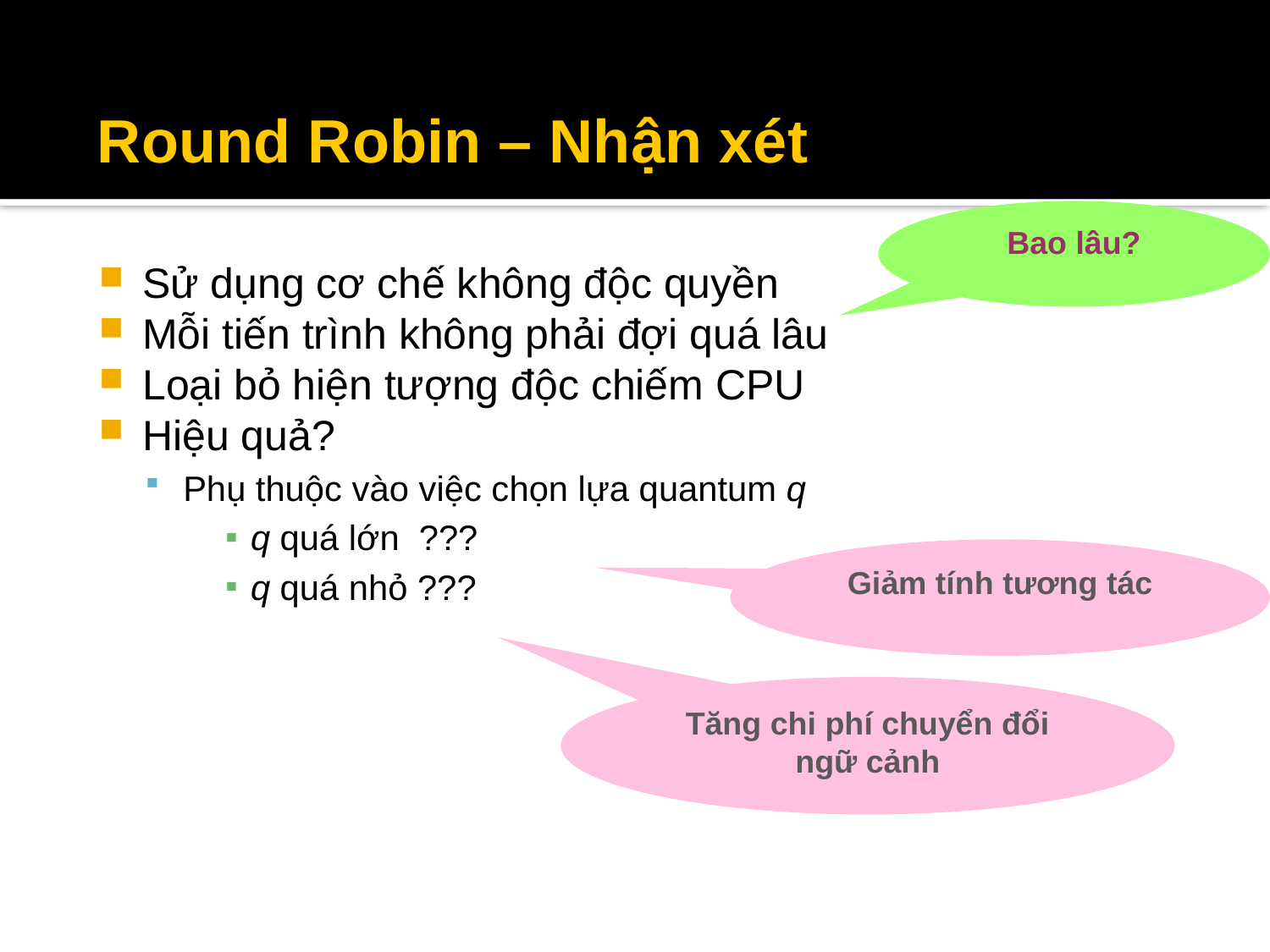

# Round Robin – Nhận xét
Bao lâu?
Sử dụng cơ chế không độc quyền
Mỗi tiến trình không phải đợi quá lâu
Loại bỏ hiện tượng độc chiếm CPU
Hiệu quả?
Phụ thuộc vào việc chọn lựa quantum q
q quá lớn  ???
q quá nhỏ ???

Giảm tính tương tác
Tăng chi phí chuyển đổi ngữ cảnh